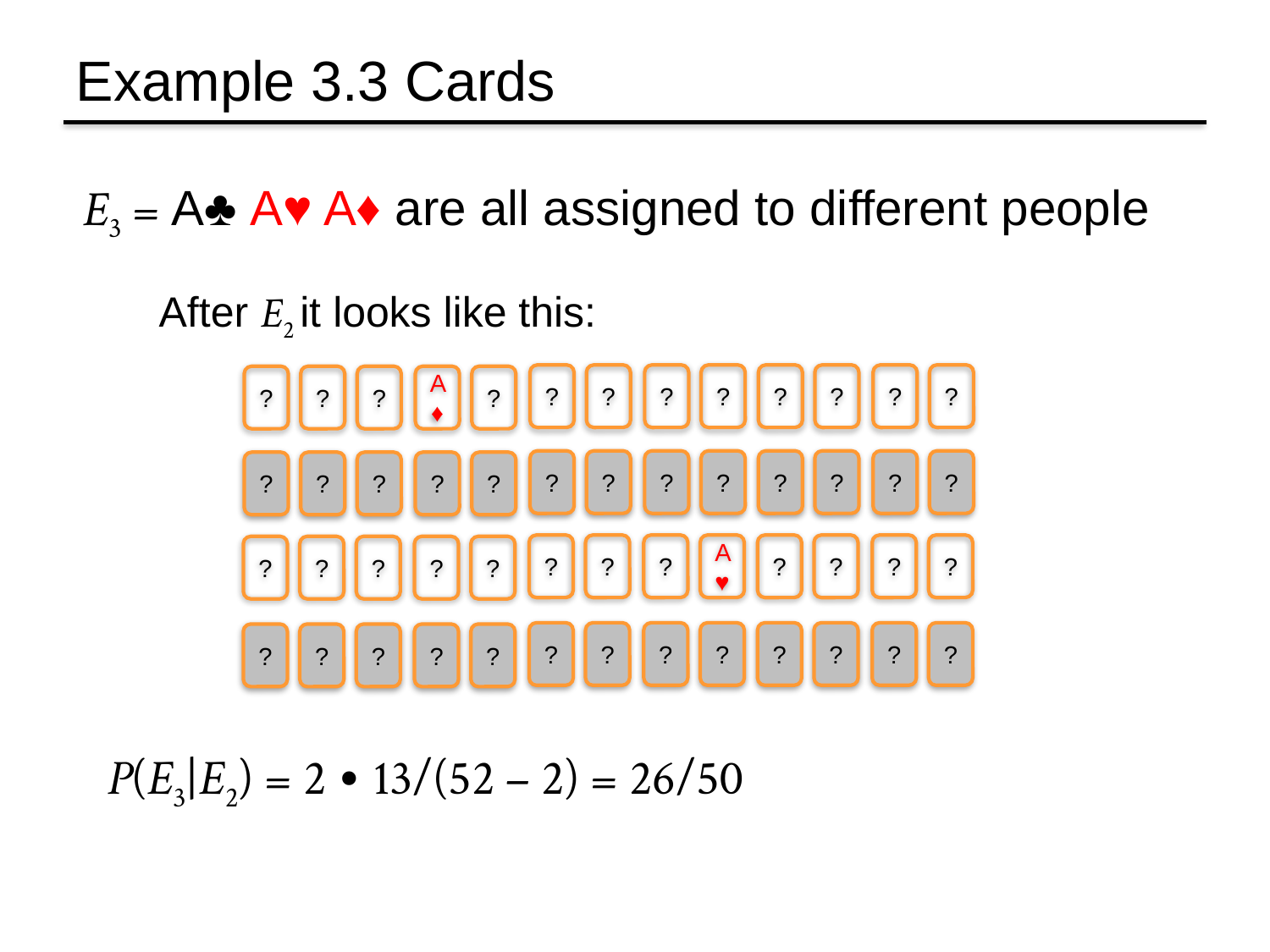

# Example 3.3 Cards
E3 = A♣ A♥ A♦ are all assigned to different people
After E2 it looks like this:
?
?
?
?
?
?
?
?
?
?
?
A♦
?
?
?
?
?
?
?
?
?
?
?
?
?
?
?
?
?
A♥
?
?
?
?
?
?
?
?
?
?
?
?
?
?
?
?
?
?
?
?
?
?
P(E3|E2) = 2 ∙ 13/(52 – 2) = 26/50